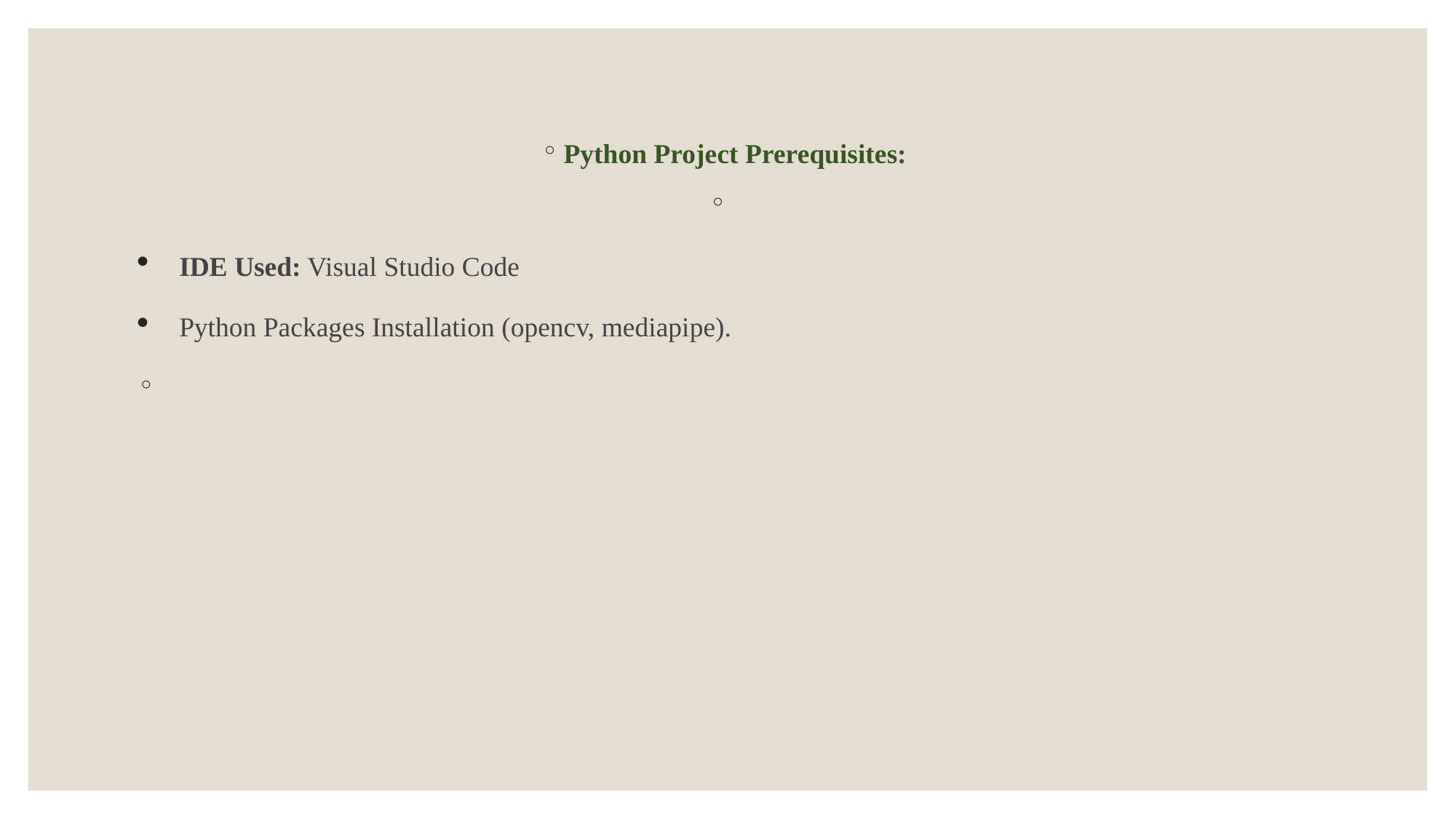

Python Project Prerequisites:

IDE Used: Visual Studio Code
Python Packages Installation (opencv, mediapipe).